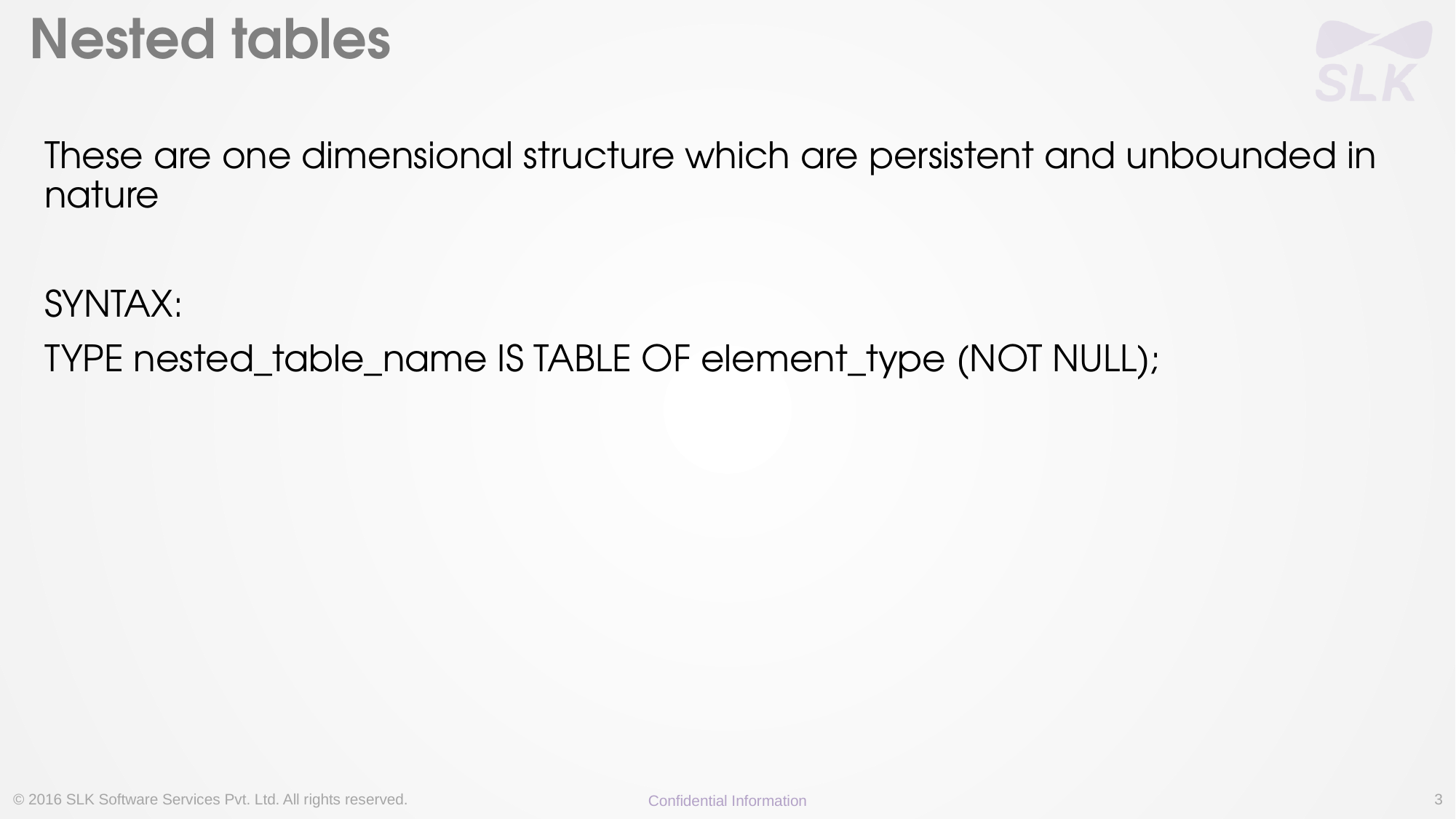

# Nested tables
These are one dimensional structure which are persistent and unbounded in nature

SYNTAX:
TYPE nested_table_name IS TABLE OF element_type (NOT NULL);